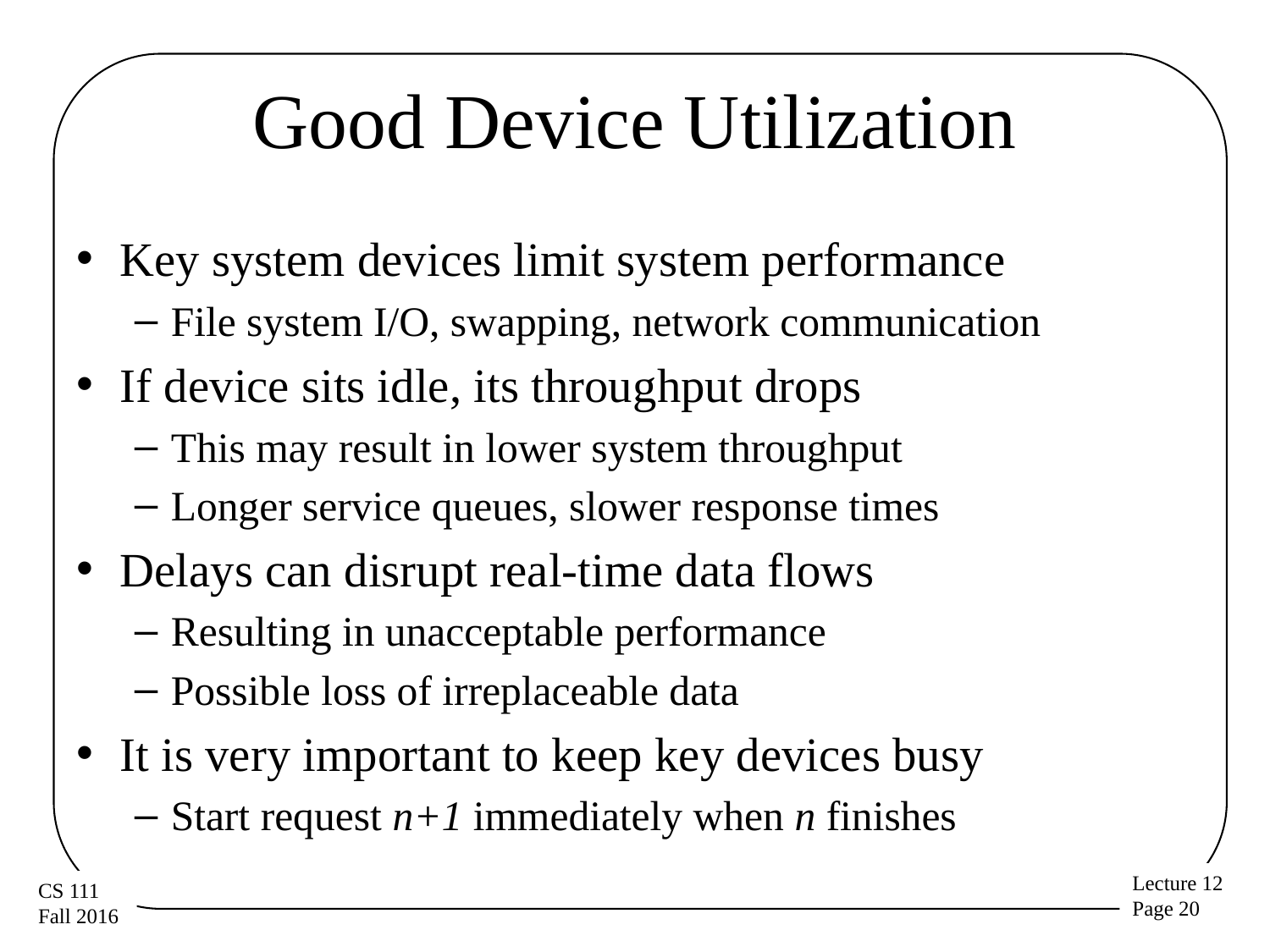

# Good Device Utilization
Key system devices limit system performance
File system I/O, swapping, network communication
If device sits idle, its throughput drops
This may result in lower system throughput
Longer service queues, slower response times
Delays can disrupt real-time data flows
Resulting in unacceptable performance
Possible loss of irreplaceable data
It is very important to keep key devices busy
Start request n+1 immediately when n finishes